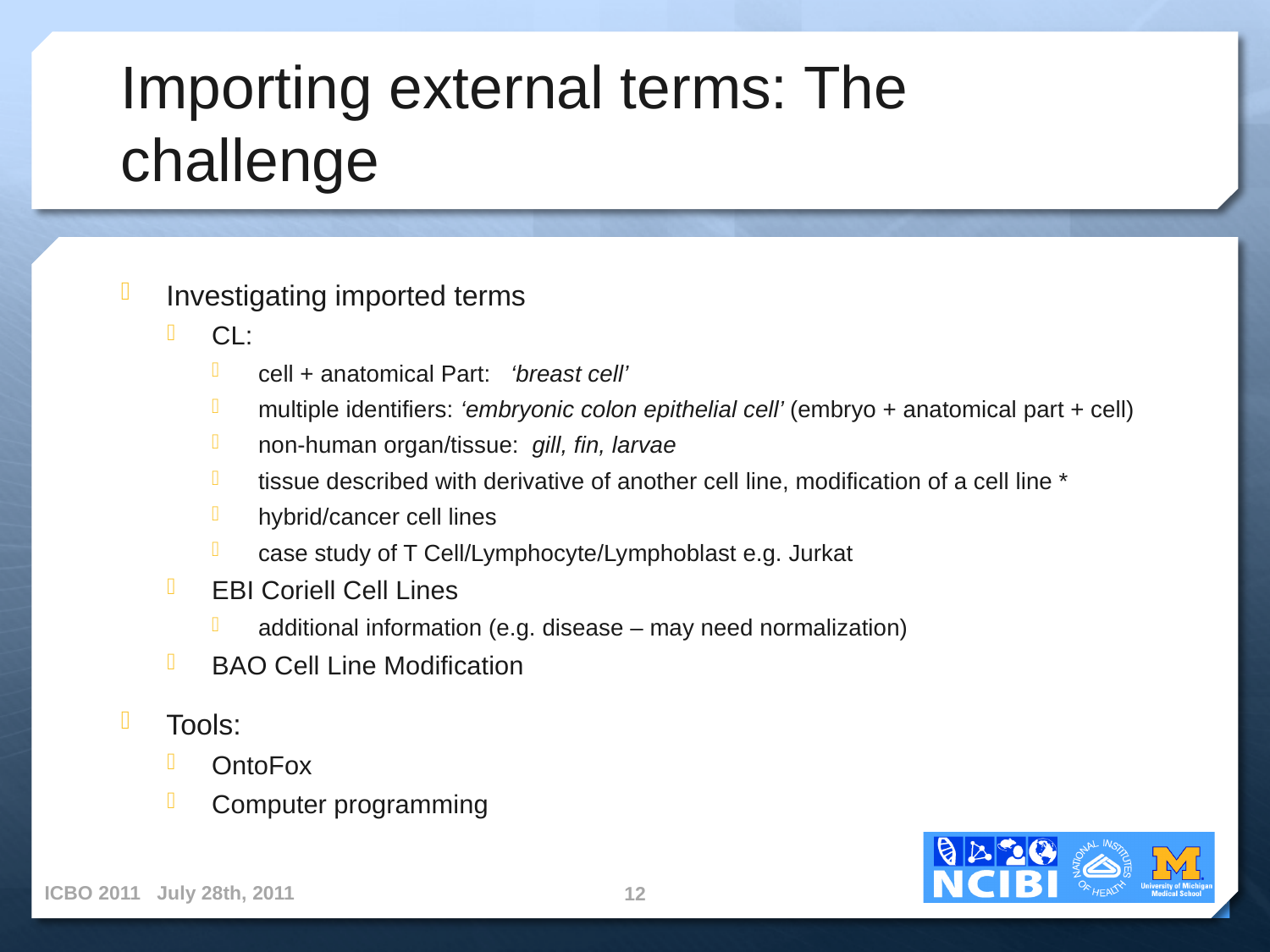

# Importing external terms: The challenge
Investigating imported terms
CL:
cell + anatomical Part:   ‘breast cell’
multiple identifiers: ‘embryonic colon epithelial cell’ (embryo + anatomical part + cell)
non-human organ/tissue:  gill, fin, larvae
tissue described with derivative of another cell line, modification of a cell line *
hybrid/cancer cell lines
case study of T Cell/Lymphocyte/Lymphoblast e.g. Jurkat
EBI Coriell Cell Lines
additional information (e.g. disease – may need normalization)
BAO Cell Line Modification
Tools:
OntoFox
Computer programming
ICBO 2011   July 28th, 2011
12